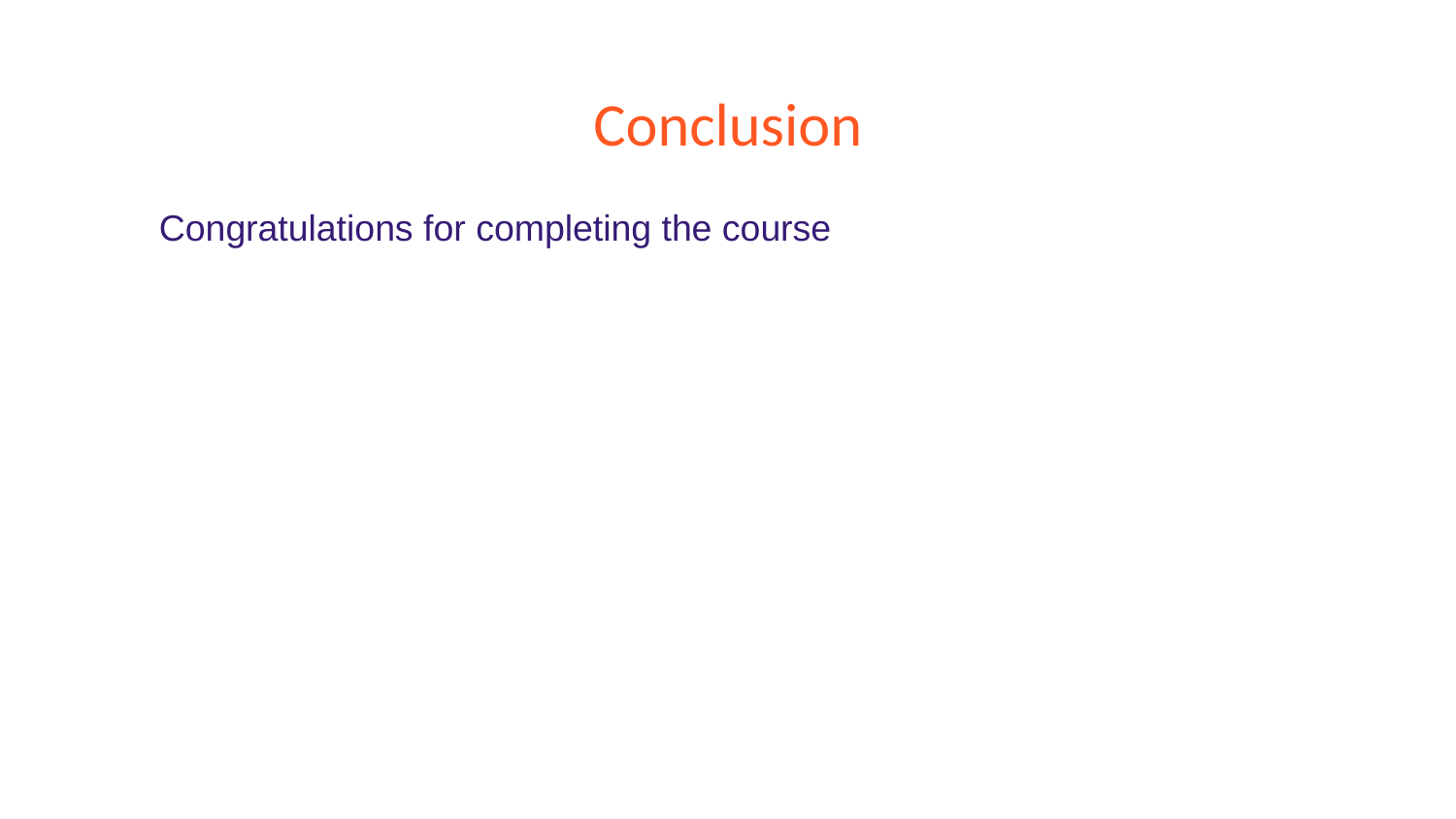

# Conclusion
Congratulations for completing the course